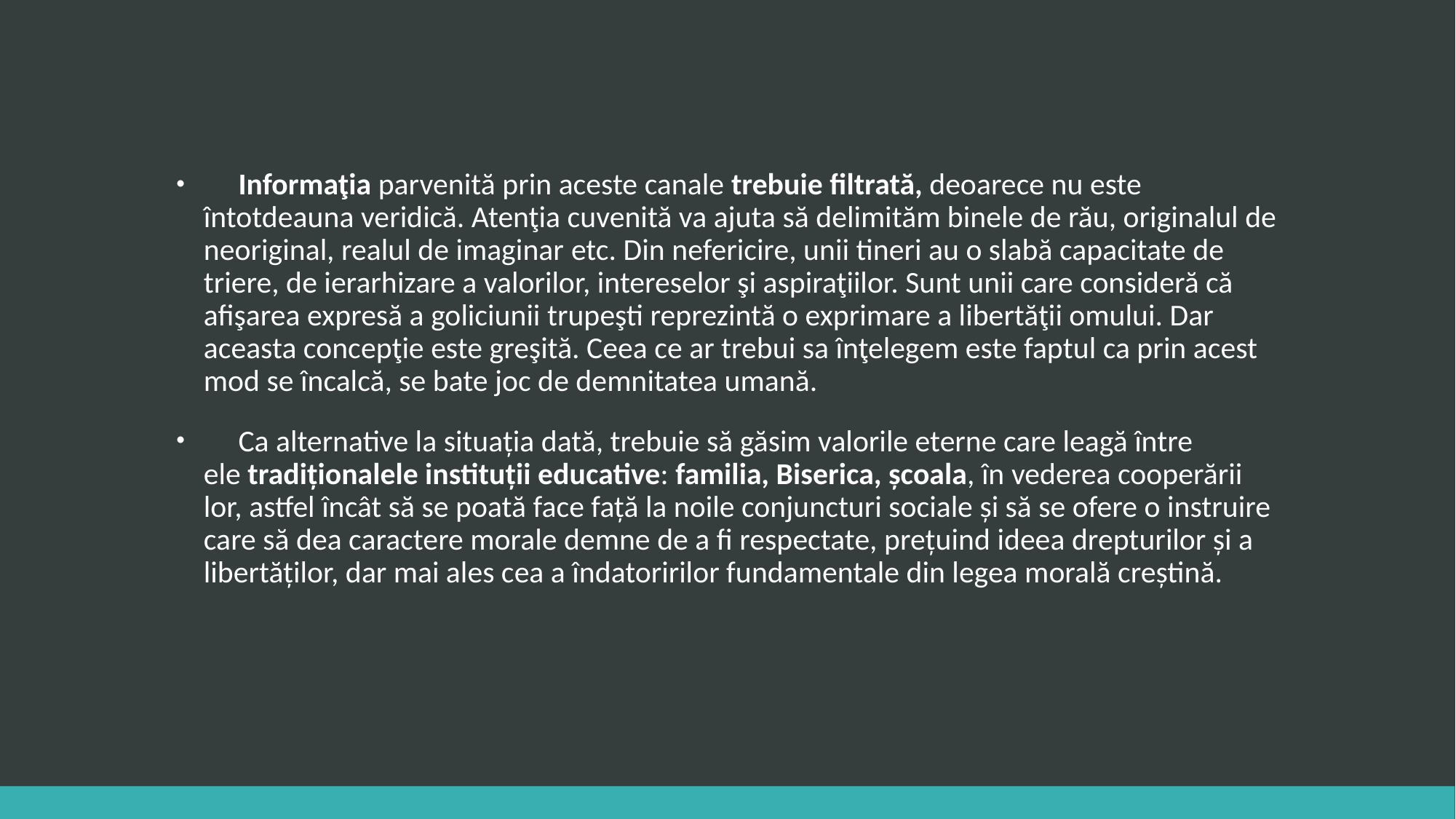

Informaţia parvenită prin aceste canale trebuie filtrată, deoarece nu este întotdeauna veridică. Atenţia cuvenită va ajuta să delimităm binele de rău, originalul de neoriginal, realul de imaginar etc. Din nefericire, unii tineri au o slabă capacitate de triere, de ierarhizare a valorilor, intereselor şi aspiraţiilor. Sunt unii care consideră că afişarea expresă a goliciunii trupeşti reprezintă o exprimare a libertăţii omului. Dar aceasta concepţie este greşită. Ceea ce ar trebui sa înţelegem este faptul ca prin acest mod se încalcă, se bate joc de demnitatea umană.
     Ca alternative la situaţia dată, trebuie să găsim valorile eterne care leagă între ele tradiţionalele instituţii educative: familia, Biserica, şcoala, în vederea cooperării lor, astfel încât să se poată face faţă la noile conjuncturi sociale şi să se ofere o instruire care să dea caractere morale demne de a fi respectate, preţuind ideea drepturilor şi a libertăţilor, dar mai ales cea a îndatoririlor fundamentale din legea morală creştină.